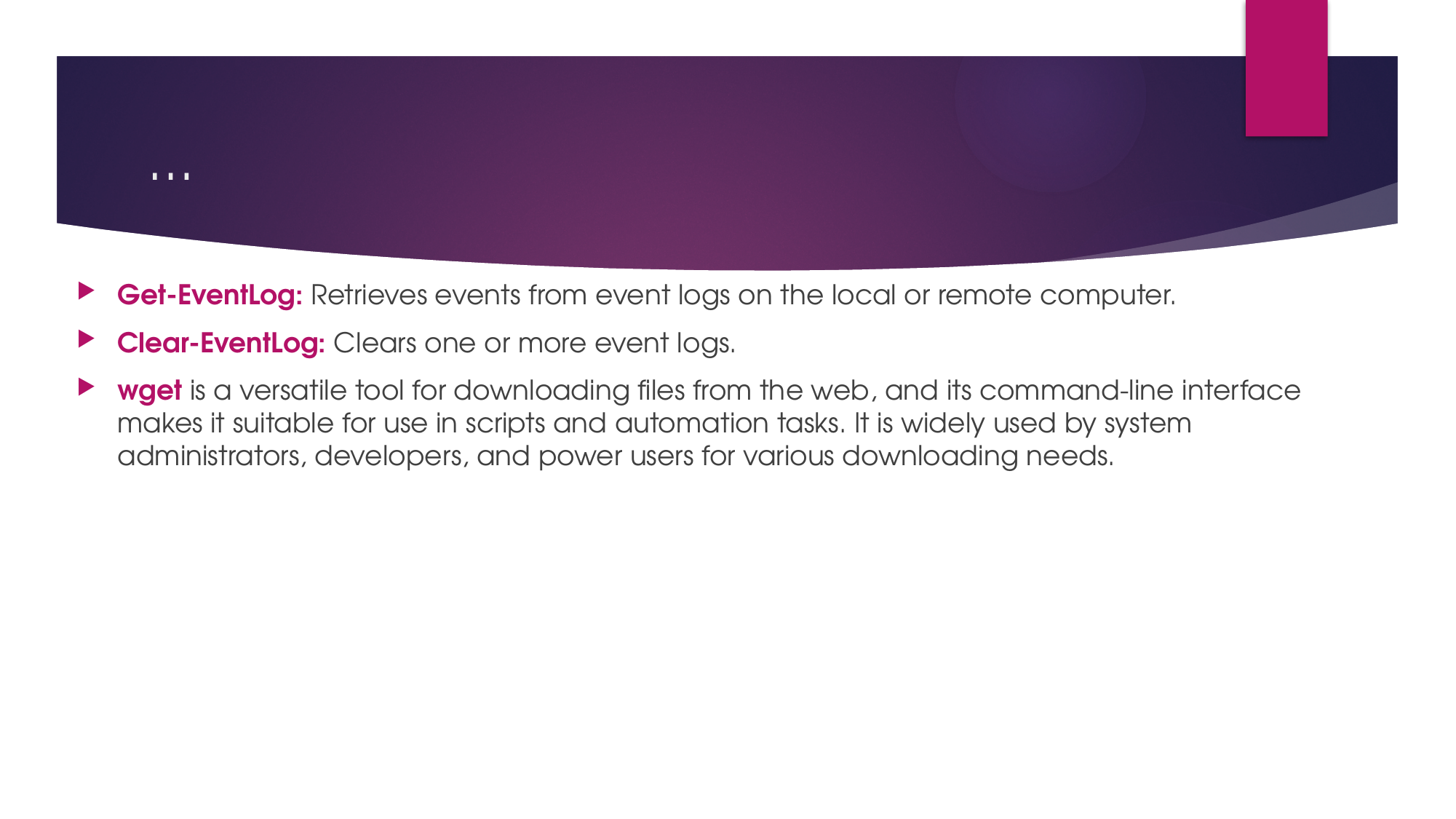

# …
Get-EventLog: Retrieves events from event logs on the local or remote computer.
Clear-EventLog: Clears one or more event logs.
wget is a versatile tool for downloading files from the web, and its command-line interface makes it suitable for use in scripts and automation tasks. It is widely used by system administrators, developers, and power users for various downloading needs.